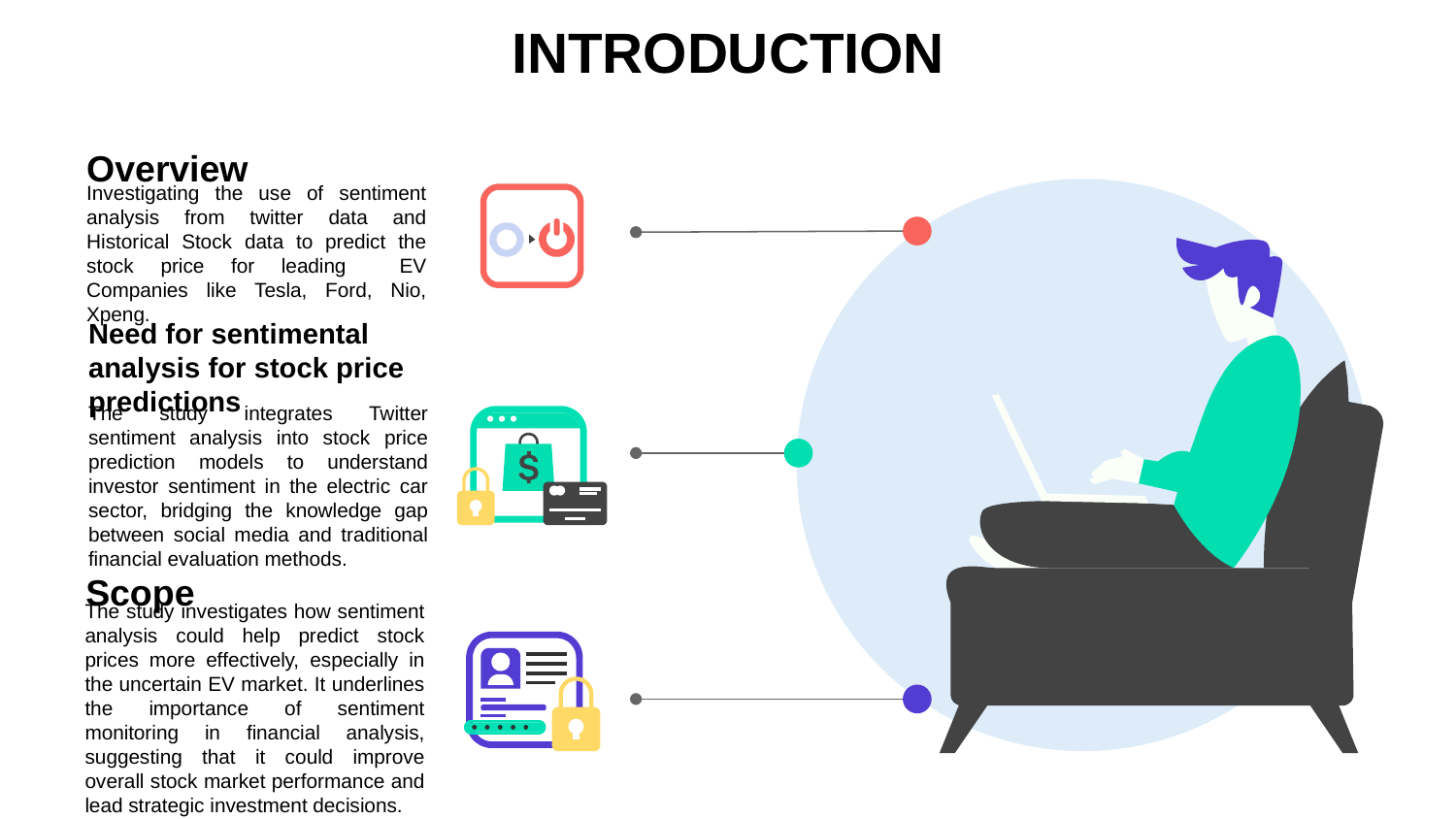

# INTRODUCTION
Overview
Investigating the use of sentiment analysis from twitter data and Historical Stock data to predict the stock price for leading  EV Companies like Tesla, Ford, Nio, Xpeng.

Need for sentimental analysis for stock price predictions
The study integrates Twitter sentiment analysis into stock price prediction models to understand investor sentiment in the electric car sector, bridging the knowledge gap between social media and traditional financial evaluation methods.

Scope
The study investigates how sentiment analysis could help predict stock prices more effectively, especially in the uncertain EV market. It underlines the importance of sentiment monitoring in financial analysis, suggesting that it could improve overall stock market performance and lead strategic investment decisions.